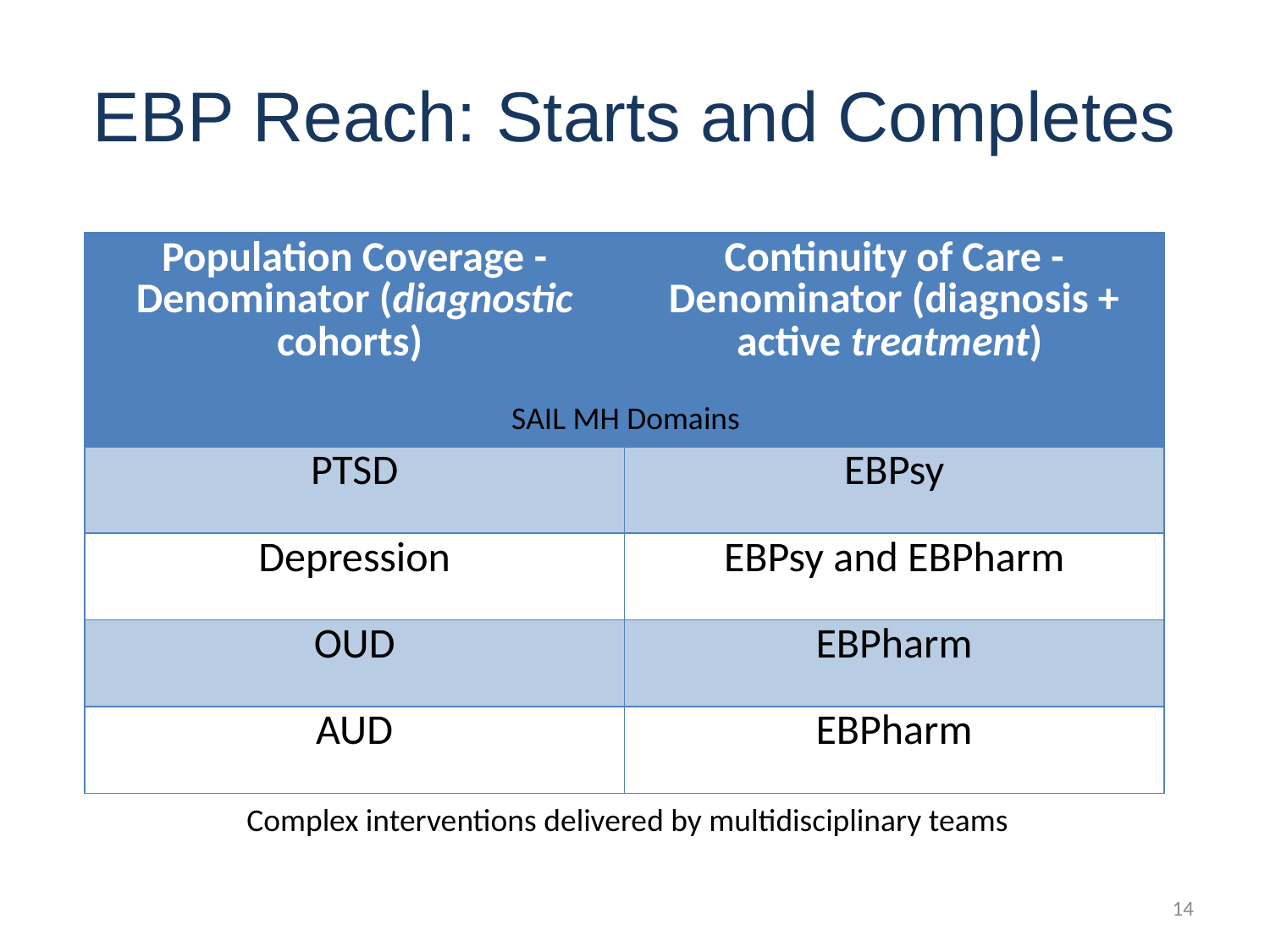

# EBP Reach: Starts and Completes
| Population Coverage - Denominator (diagnostic cohorts) | Continuity of Care - Denominator (diagnosis + active treatment) |
| --- | --- |
| PTSD | EBPsy |
| Depression | EBPsy and EBPharm |
| OUD | EBPharm |
| AUD | EBPharm |
SAIL MH Domains
Complex interventions delivered by multidisciplinary teams

14